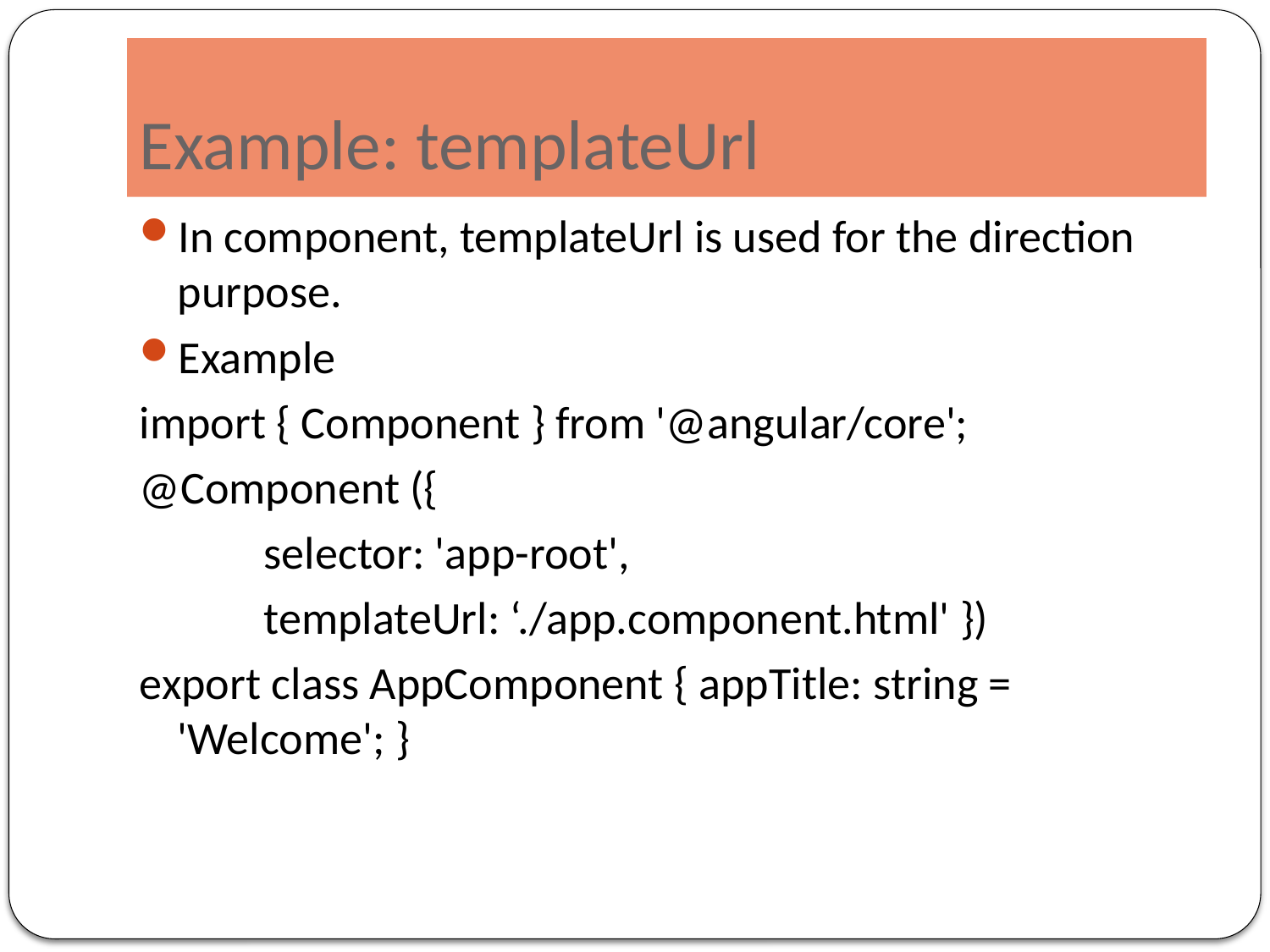

# Example: templateUrl
In component, templateUrl is used for the direction purpose.
Example
import { Component } from '@angular/core';
@Component ({
            selector: 'app-root',
            templateUrl: ‘./app.component.html' })
export class AppComponent { appTitle: string = 'Welcome'; }